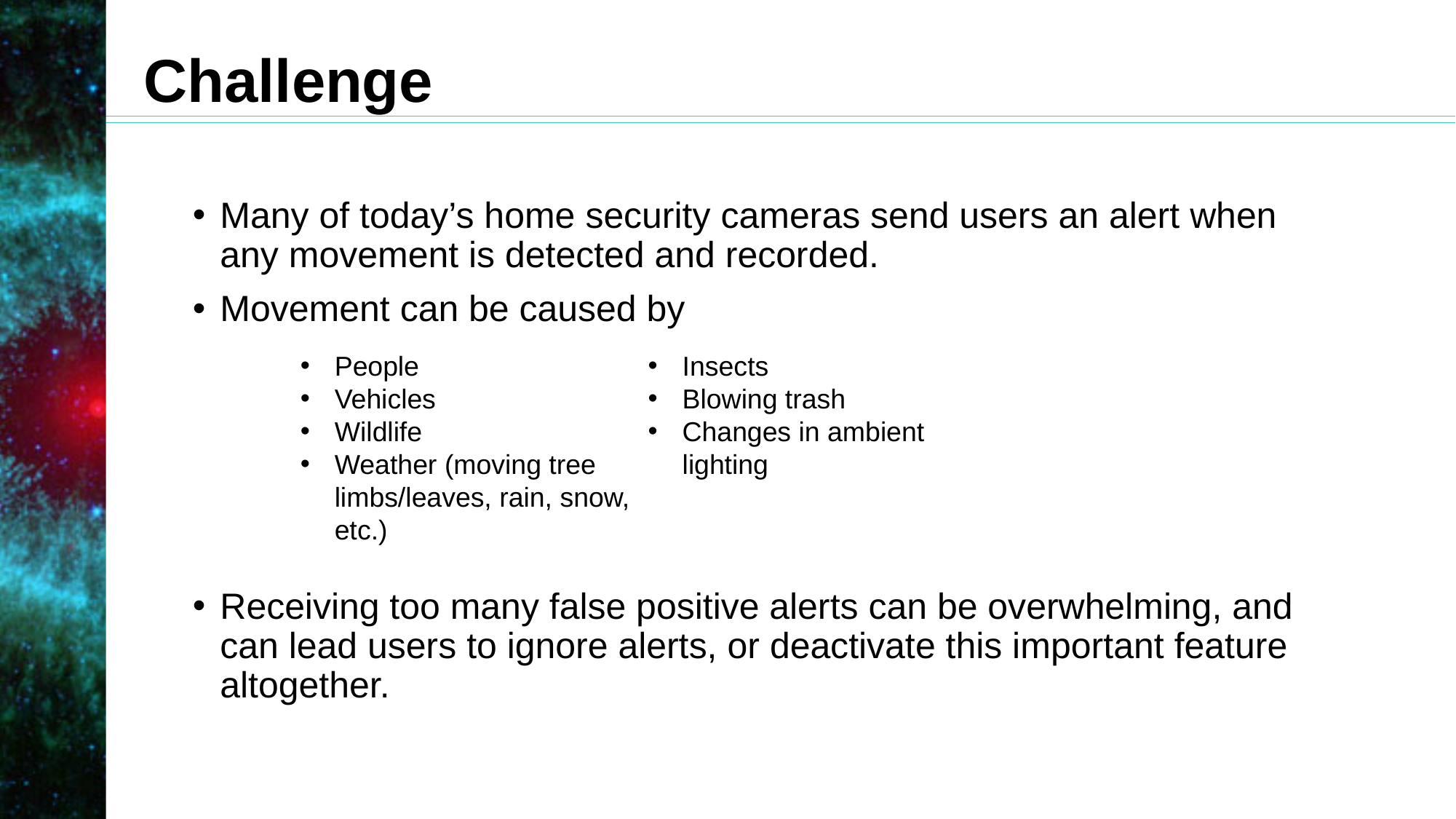

# Challenge
Many of today’s home security cameras send users an alert when any movement is detected and recorded.
Movement can be caused by

Receiving too many false positive alerts can be overwhelming, and can lead users to ignore alerts, or deactivate this important feature altogether.
People
Vehicles
Wildlife
Weather (moving tree limbs/leaves, rain, snow, etc.)
Insects
Blowing trash
Changes in ambient lighting